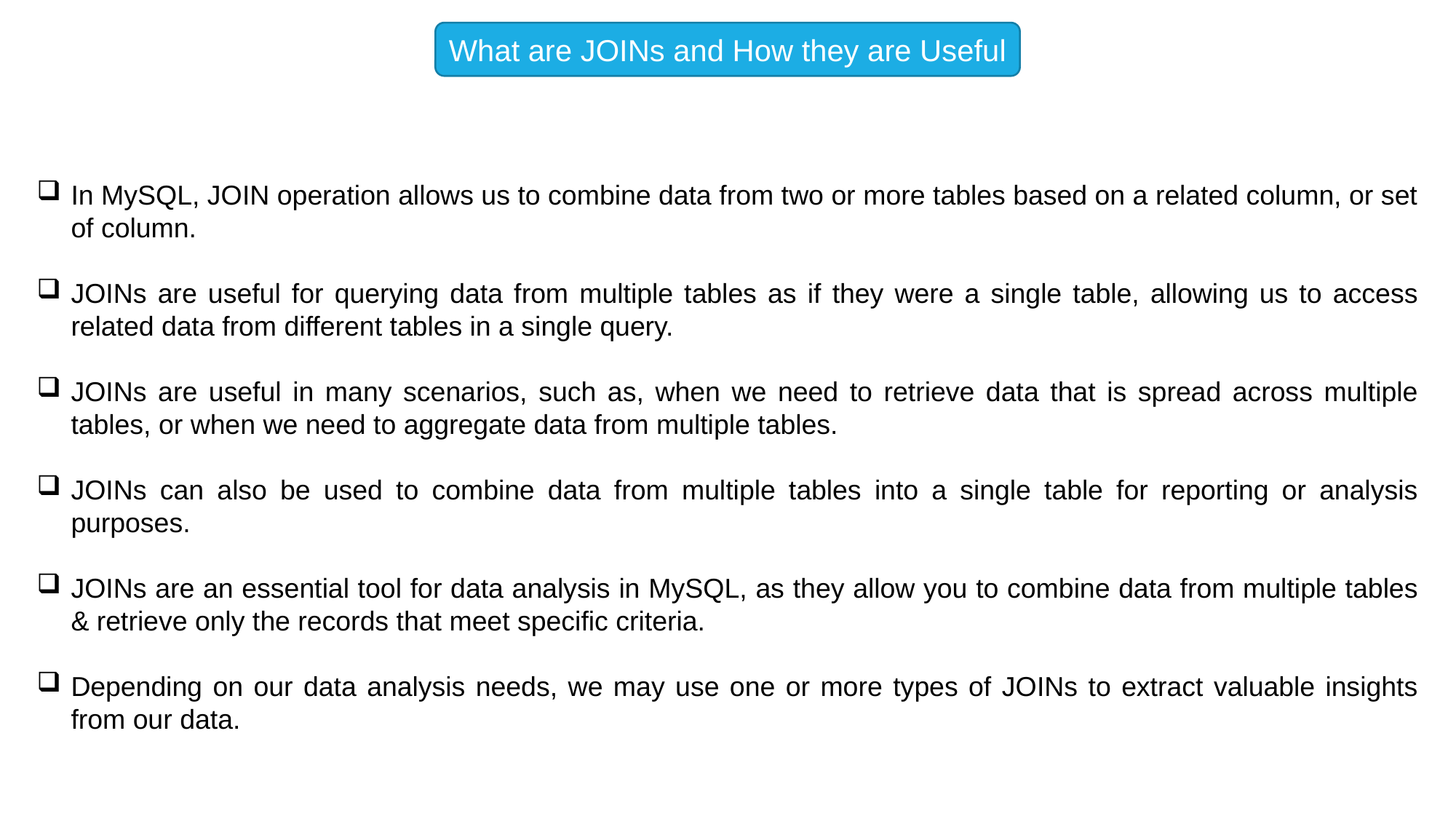

What are JOINs and How they are Useful
In MySQL, JOIN operation allows us to combine data from two or more tables based on a related column, or set of column.

JOINs are useful for querying data from multiple tables as if they were a single table, allowing us to access related data from different tables in a single query.

JOINs are useful in many scenarios, such as, when we need to retrieve data that is spread across multiple tables, or when we need to aggregate data from multiple tables.

JOINs can also be used to combine data from multiple tables into a single table for reporting or analysis purposes.

JOINs are an essential tool for data analysis in MySQL, as they allow you to combine data from multiple tables & retrieve only the records that meet specific criteria.

Depending on our data analysis needs, we may use one or more types of JOINs to extract valuable insights from our data.